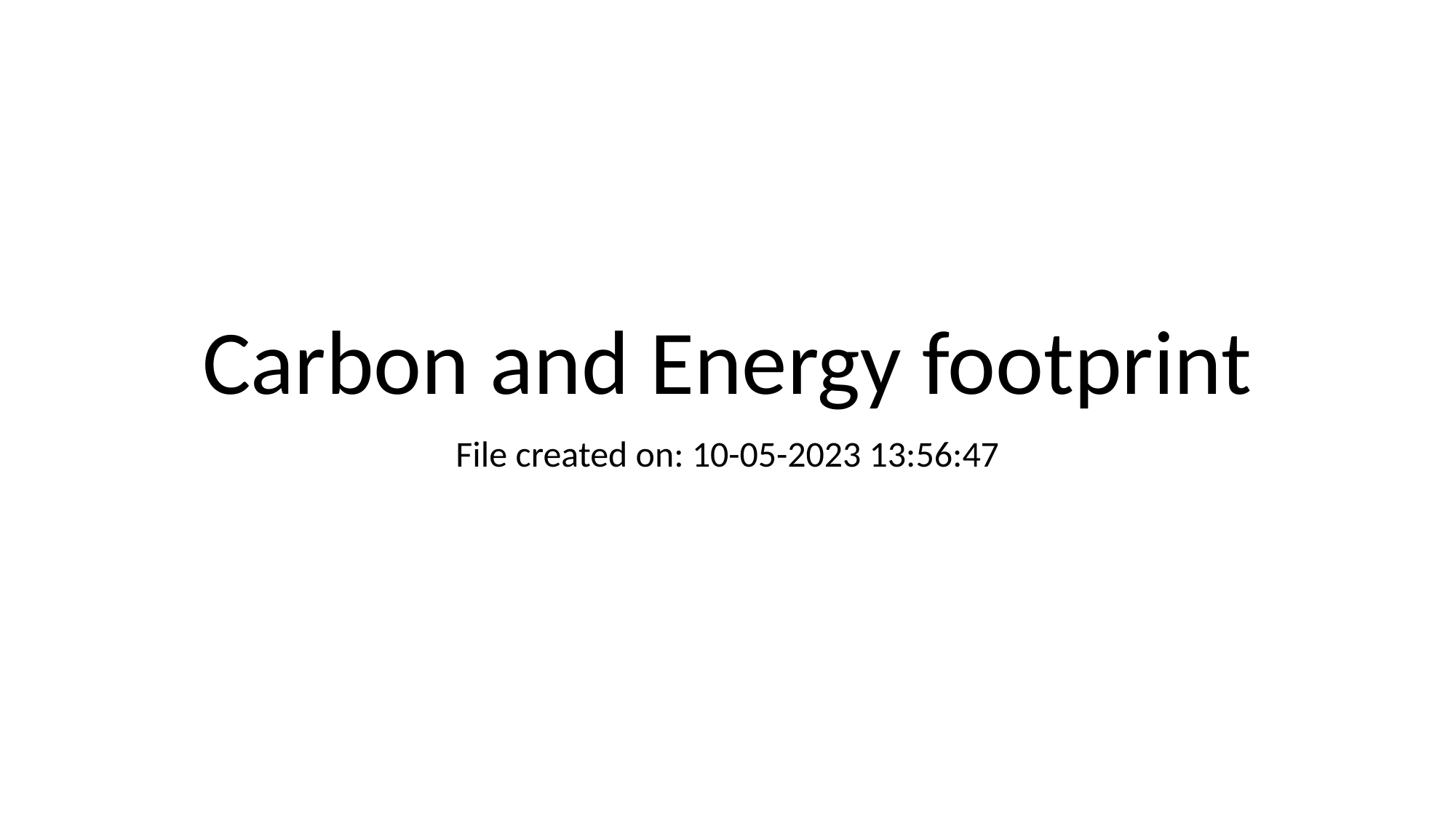

# Carbon and Energy footprint
File created on: 10-05-2023 13:56:47